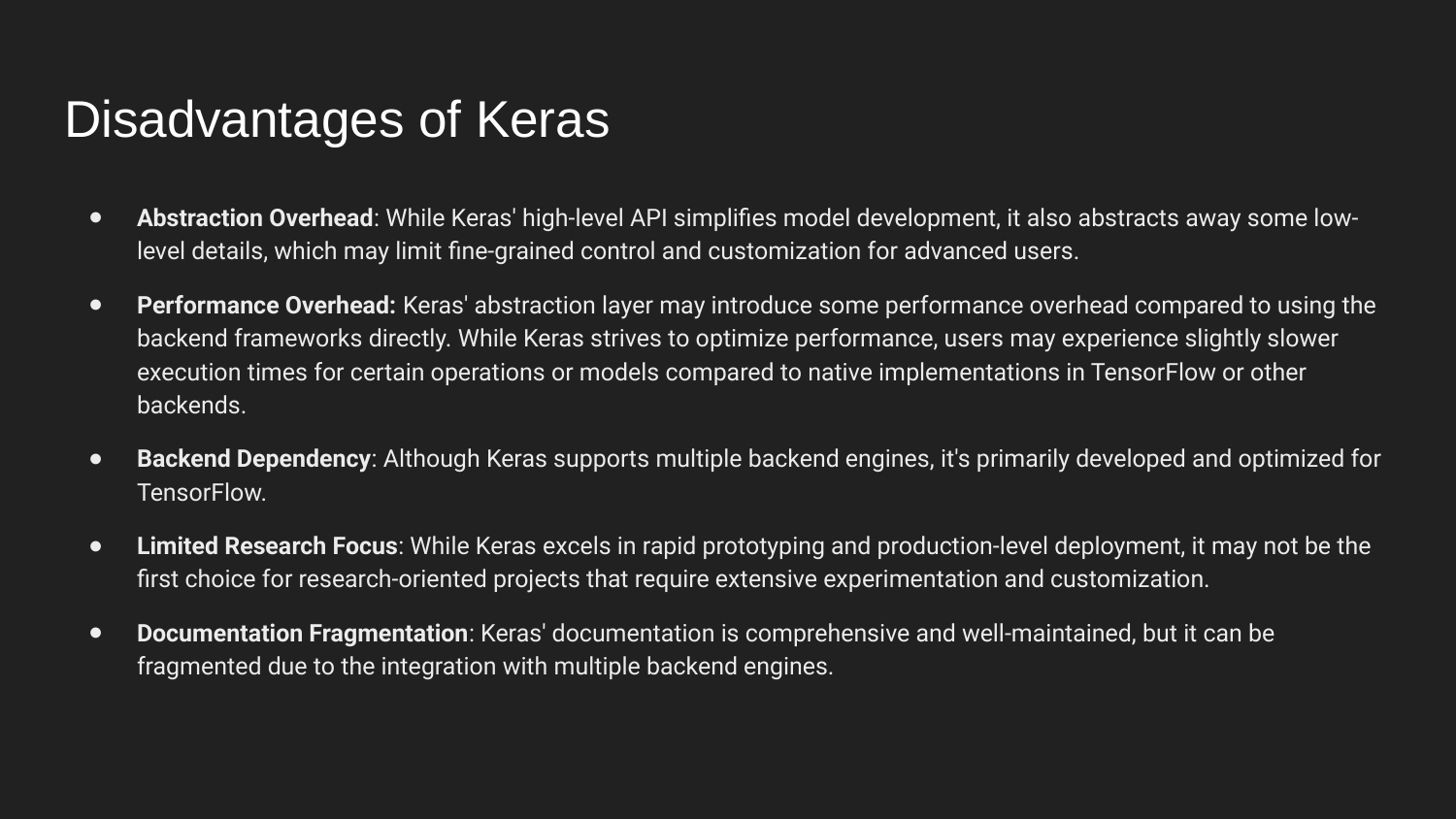

# Disadvantages of Keras
Abstraction Overhead: While Keras' high-level API simplifies model development, it also abstracts away some low-level details, which may limit fine-grained control and customization for advanced users.
Performance Overhead: Keras' abstraction layer may introduce some performance overhead compared to using the backend frameworks directly. While Keras strives to optimize performance, users may experience slightly slower execution times for certain operations or models compared to native implementations in TensorFlow or other backends.
Backend Dependency: Although Keras supports multiple backend engines, it's primarily developed and optimized for TensorFlow.
Limited Research Focus: While Keras excels in rapid prototyping and production-level deployment, it may not be the first choice for research-oriented projects that require extensive experimentation and customization.
Documentation Fragmentation: Keras' documentation is comprehensive and well-maintained, but it can be fragmented due to the integration with multiple backend engines.